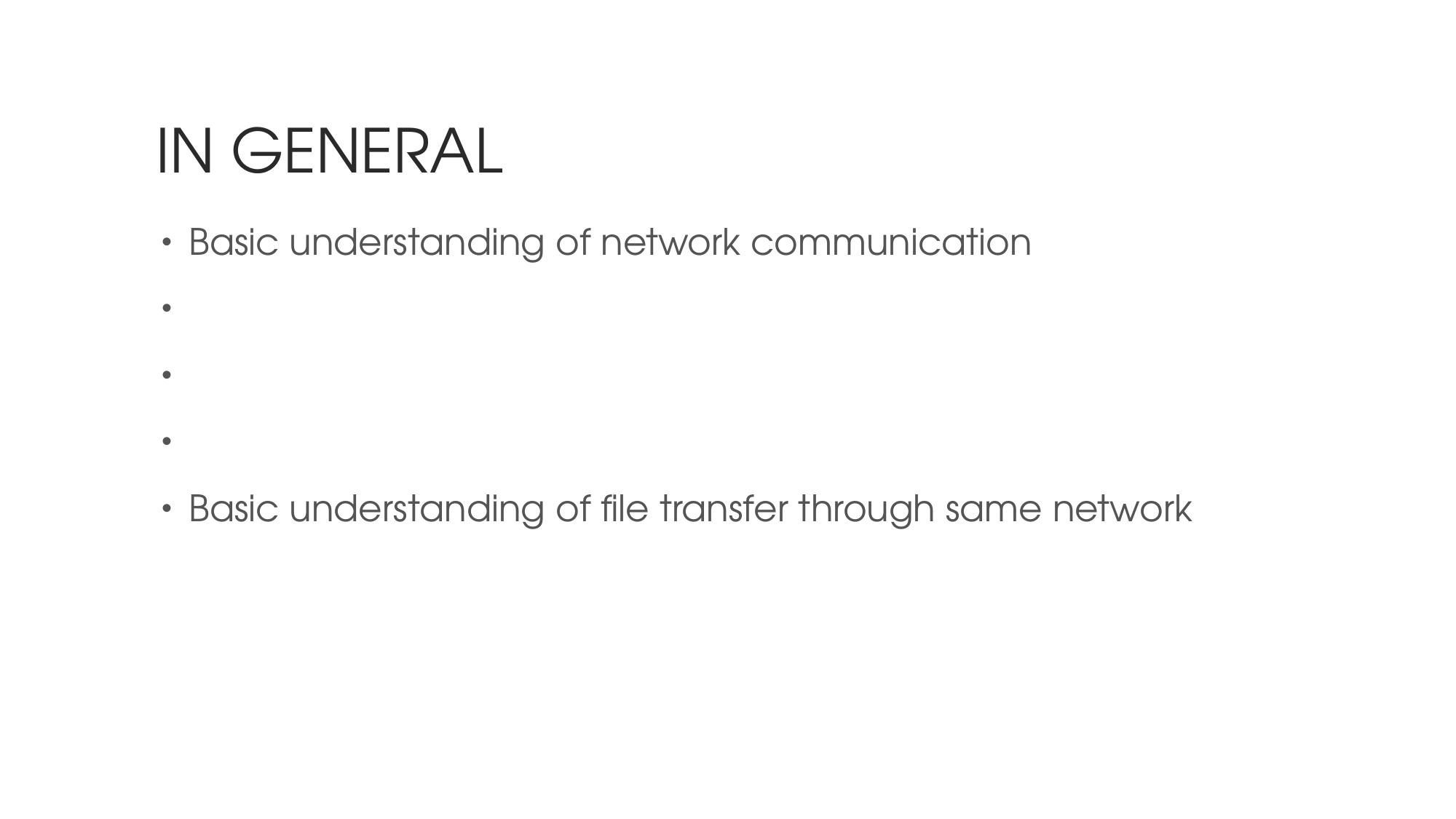

In General
Basic understanding of network communication

Basic understanding of file transfer through same network